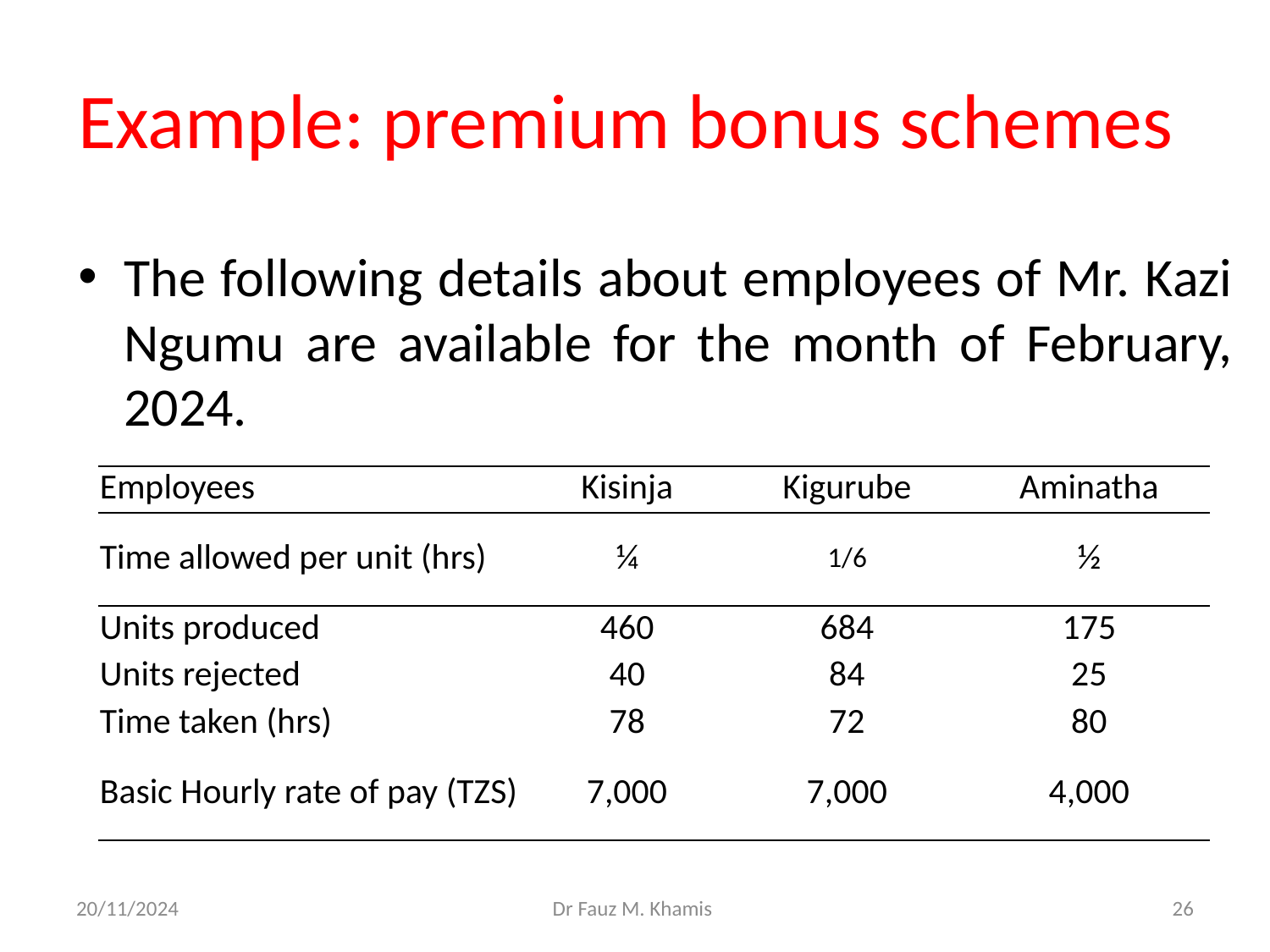

# Example: premium bonus schemes
The following details about employees of Mr. Kazi Ngumu are available for the month of February, 2024.

| Employees | Kisinja | Kigurube | Aminatha |
| --- | --- | --- | --- |
| Time allowed per unit (hrs) | ¼ | 1/6 | ½ |
| Units produced | 460 | 684 | 175 |
| Units rejected | 40 | 84 | 25 |
| Time taken (hrs) | 78 | 72 | 80 |
| Basic Hourly rate of pay (TZS) | 7,000 | 7,000 | 4,000 |
20/11/2024
Dr Fauz M. Khamis
26